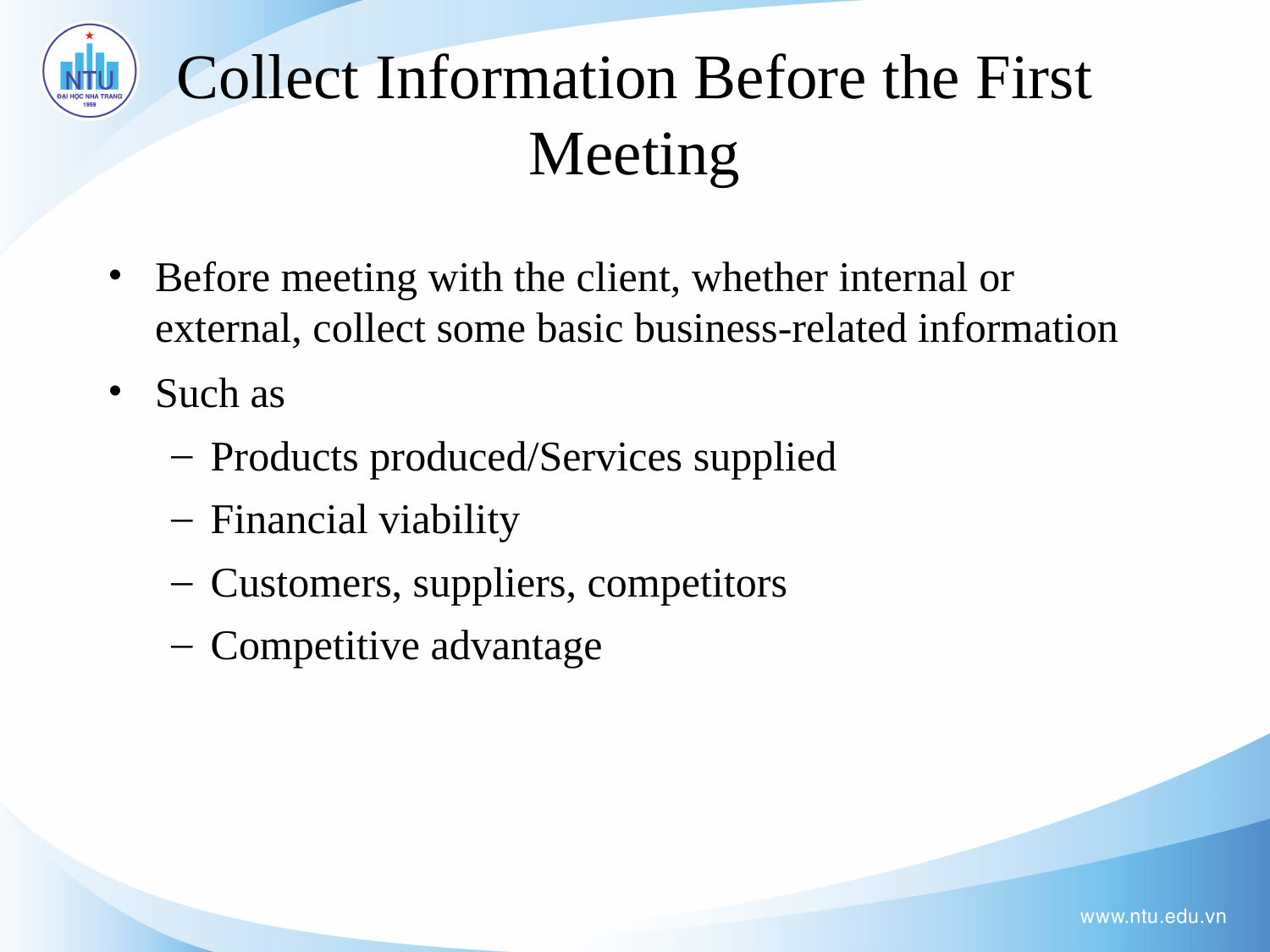

Collect Information Before the First Meeting
Before meeting with the client, whether internal or external, collect some basic business-related information
Such as
Products produced/Services supplied
Financial viability
Customers, suppliers, competitors
Competitive advantage